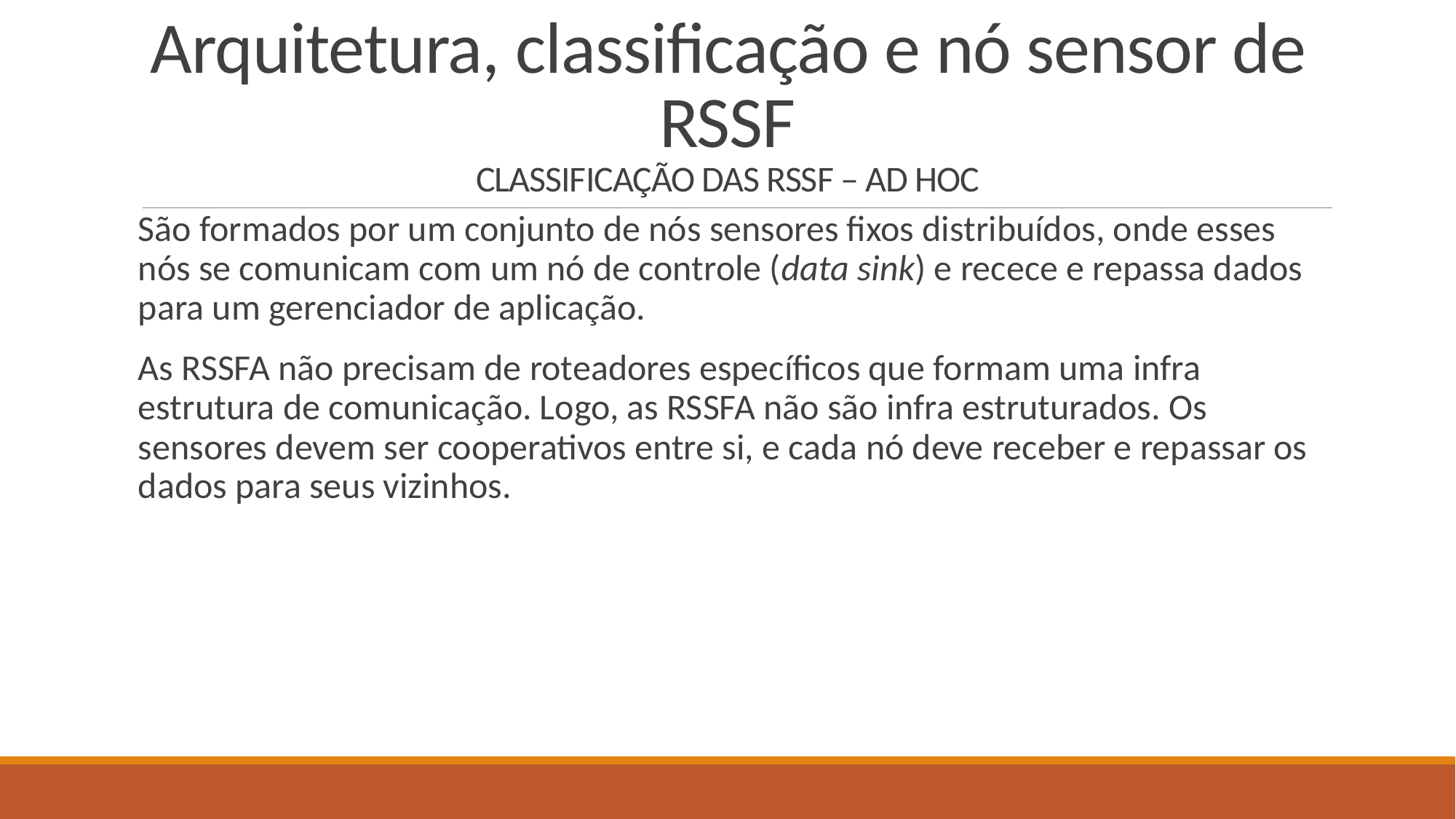

# Arquitetura, classificação e nó sensor de RSSF CLASSIFICAÇÃO DAS RSSF – AD HOC
São formados por um conjunto de nós sensores fixos distribuídos, onde esses nós se comunicam com um nó de controle (data sink) e recece e repassa dados para um gerenciador de aplicação.
As RSSFA não precisam de roteadores específicos que formam uma infra estrutura de comunicação. Logo, as RSSFA não são infra estruturados. Os sensores devem ser cooperativos entre si, e cada nó deve receber e repassar os dados para seus vizinhos.